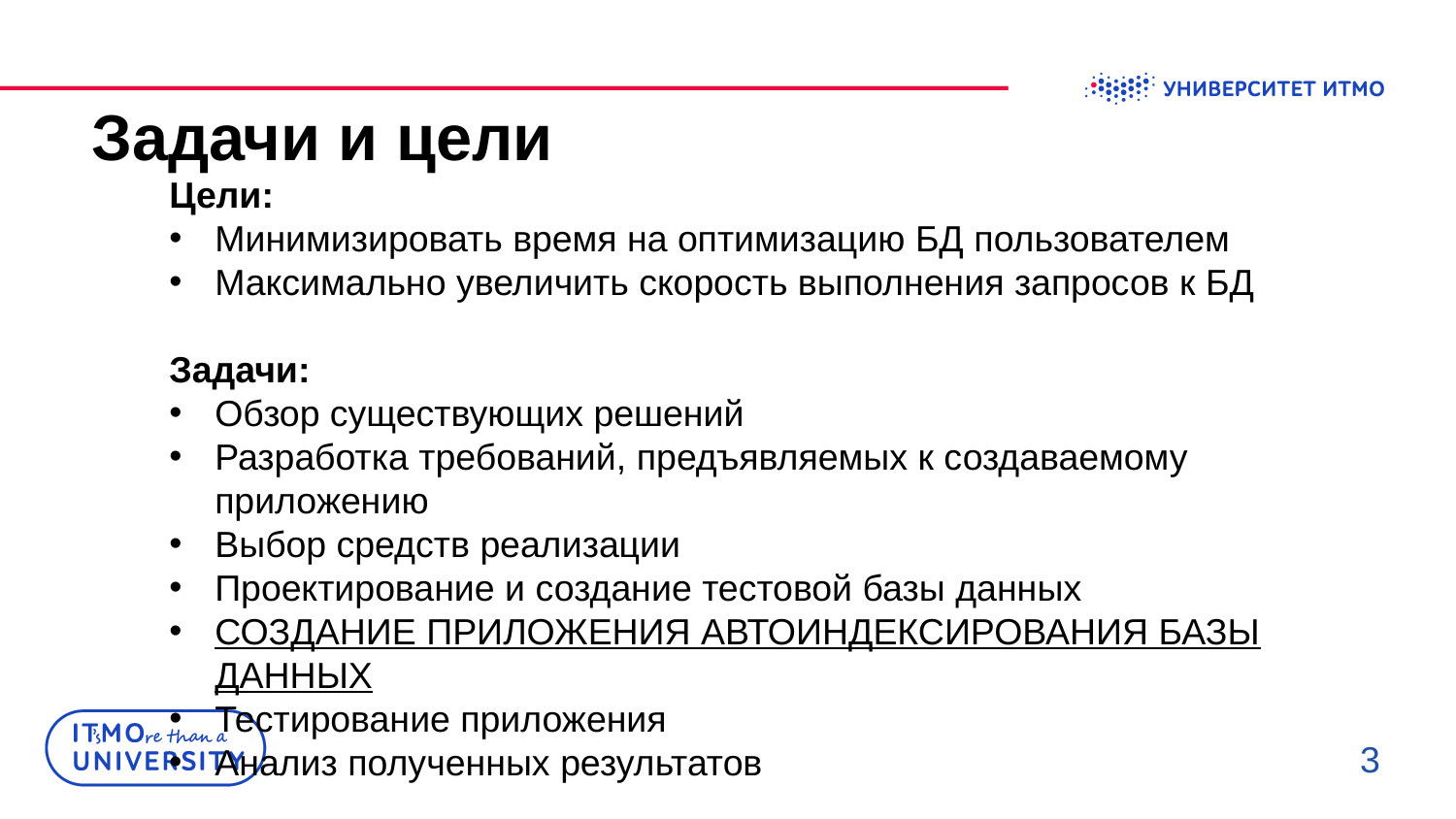

# Задачи и цели
Цели:
Минимизировать время на оптимизацию БД пользователем
Максимально увеличить скорость выполнения запросов к БД

Задачи:
Обзор существующих решений
Разработка требований, предъявляемых к создаваемому приложению
Выбор средств реализации
Проектирование и создание тестовой базы данных
СОЗДАНИЕ ПРИЛОЖЕНИЯ АВТОИНДЕКСИРОВАНИЯ БАЗЫ ДАННЫХ
Тестирование приложения
Анализ полученных результатов
3